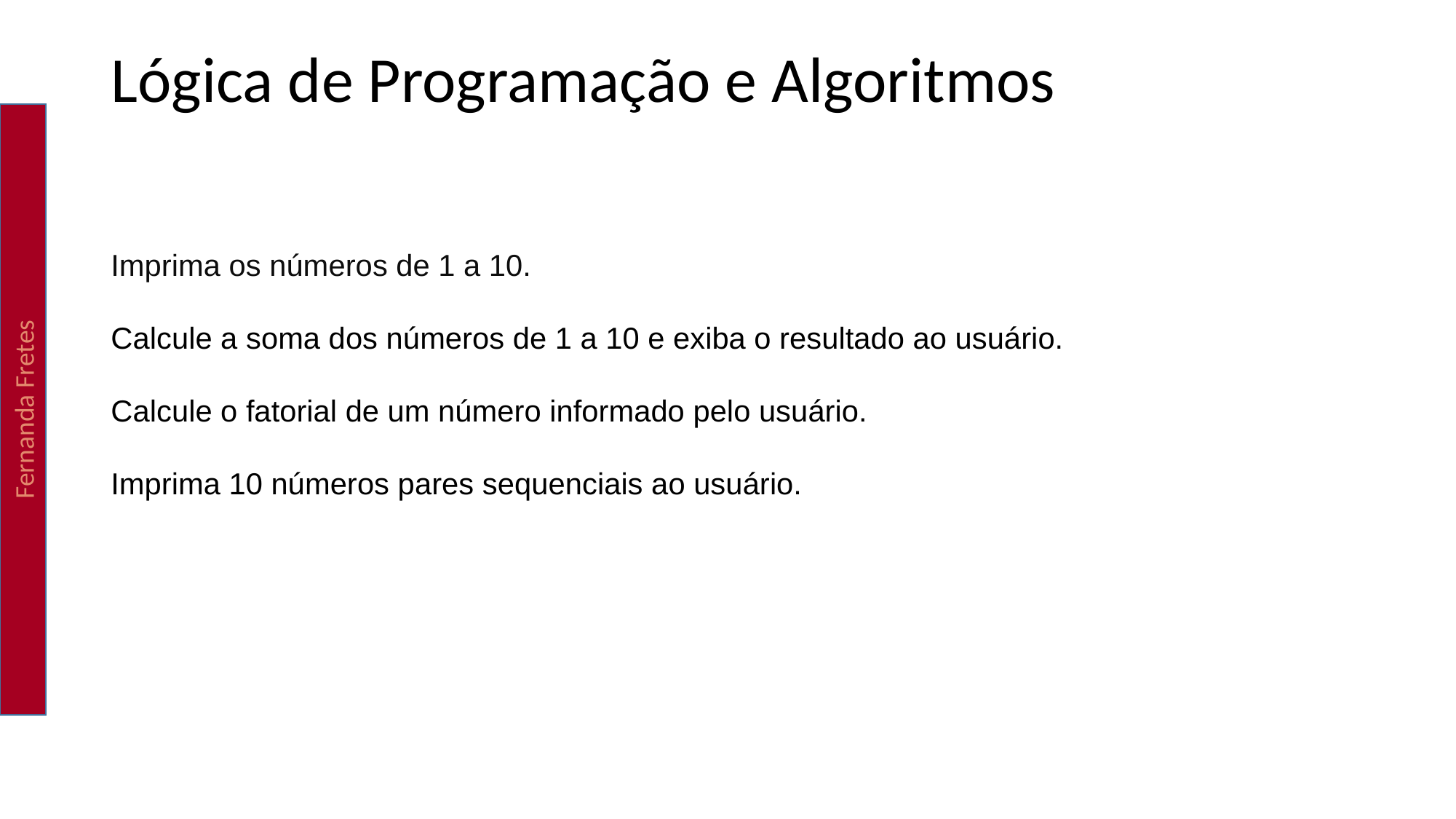

Lógica de Programação e Algoritmos
Fernanda Fretes
Imprima os números de 1 a 10.

Calcule a soma dos números de 1 a 10 e exiba o resultado ao usuário.

Calcule o fatorial de um número informado pelo usuário.

Imprima 10 números pares sequenciais ao usuário.